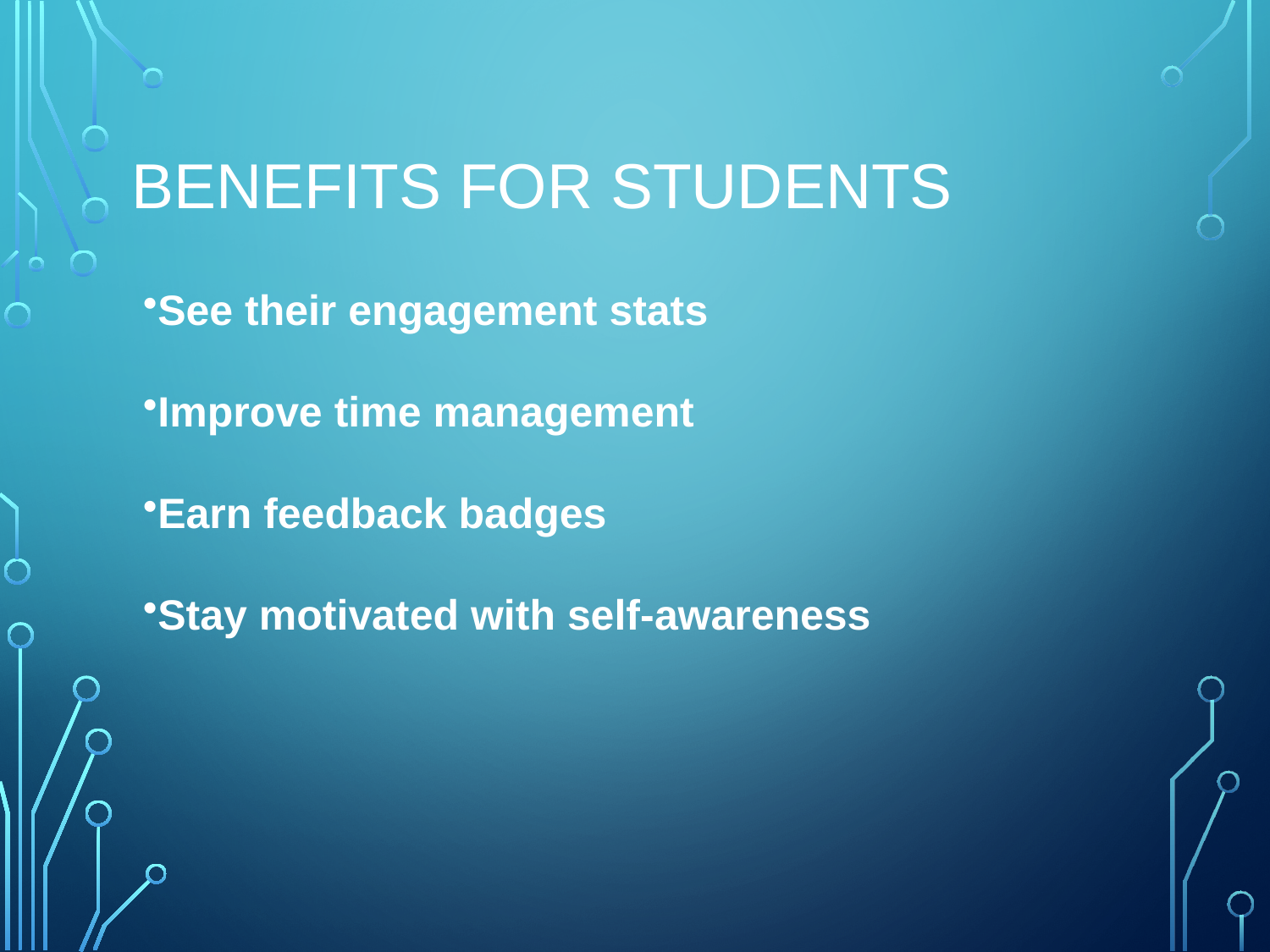

# Benefits for students
See their engagement stats

Improve time management

Earn feedback badges

Stay motivated with self-awareness